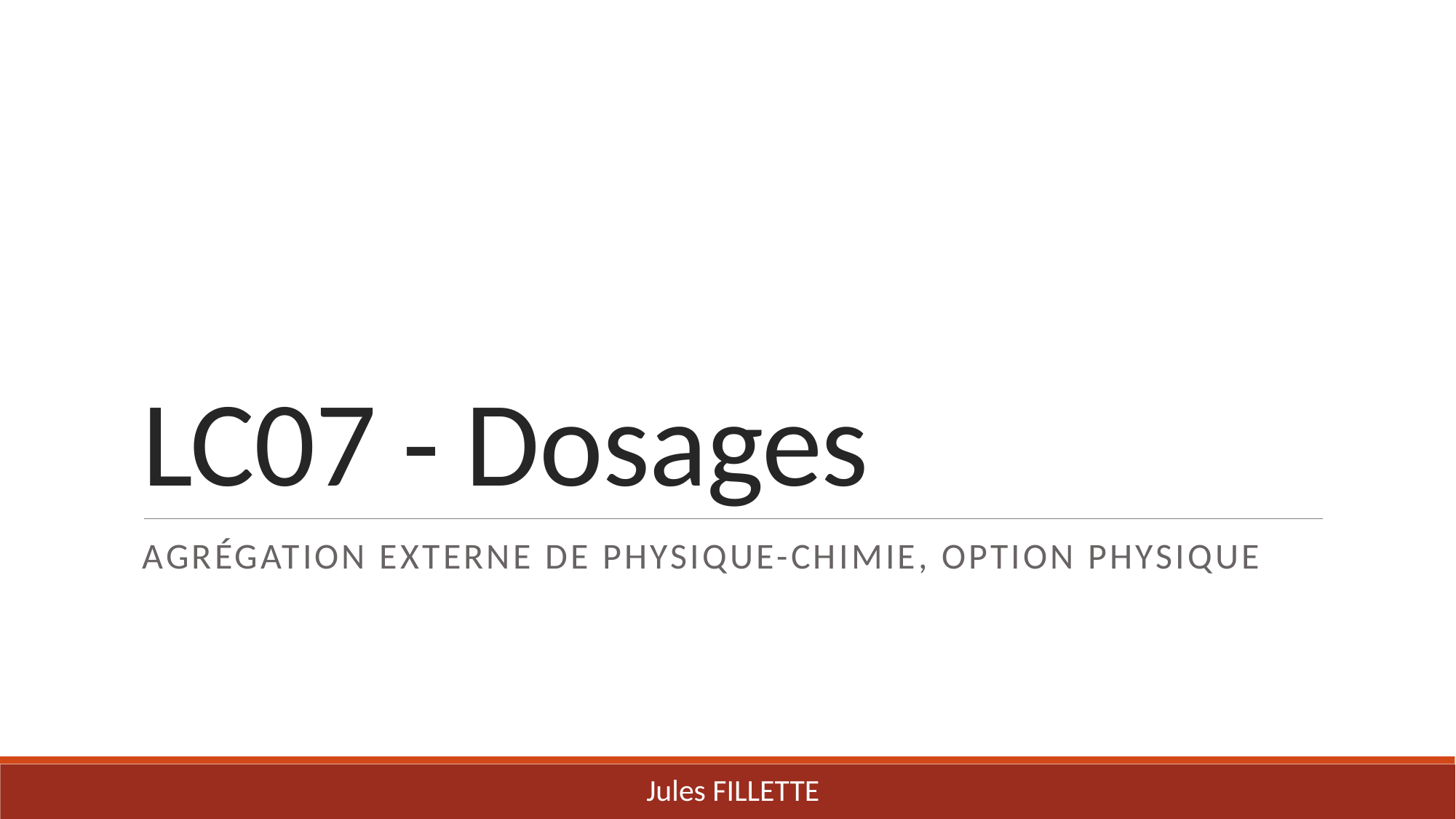

# LC07 - Dosages
Agrégation externe de Physique-chimie, option Physique
Jules FILLETTE